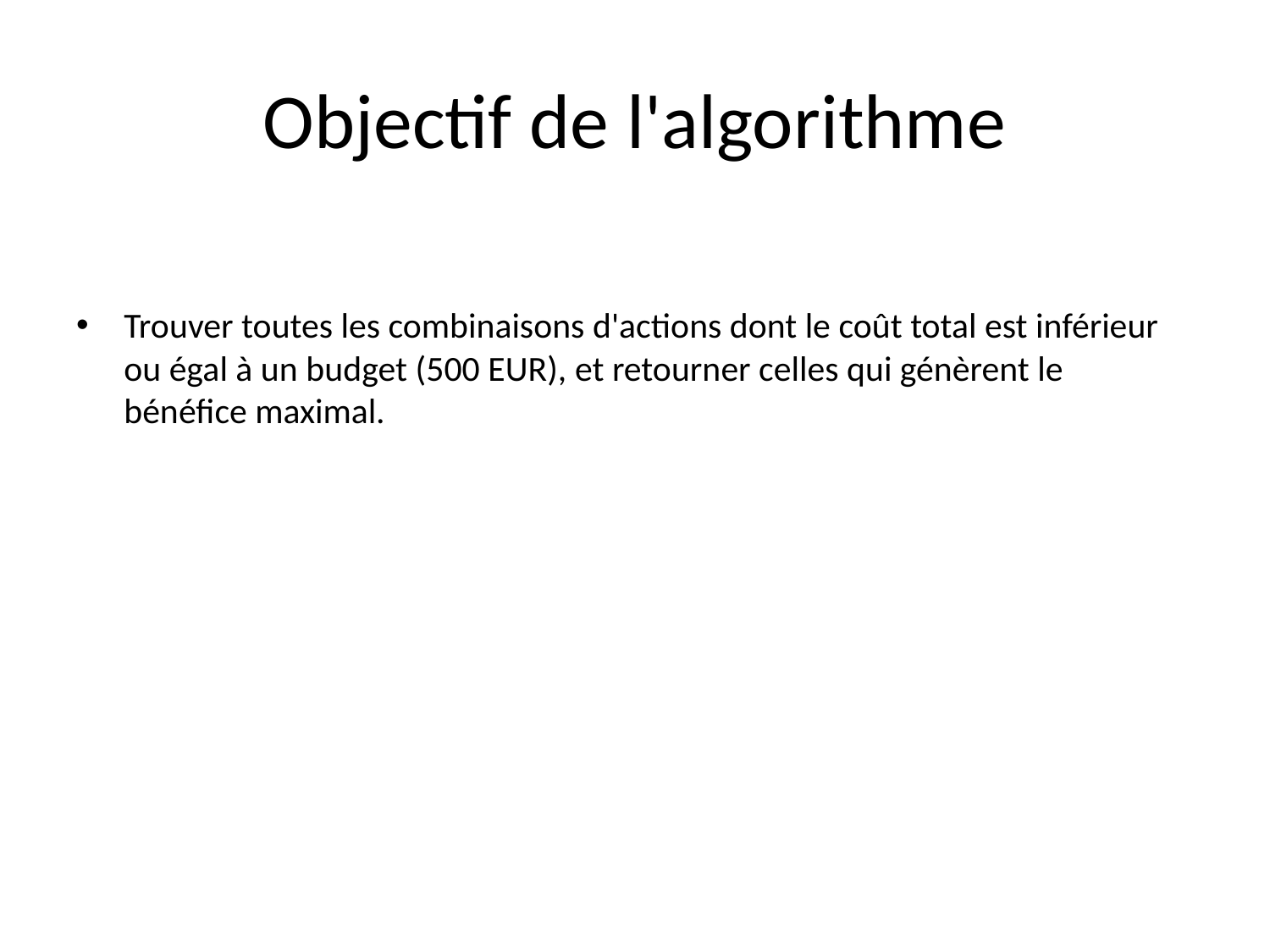

# Objectif de l'algorithme

Trouver toutes les combinaisons d'actions dont le coût total est inférieur ou égal à un budget (500 EUR), et retourner celles qui génèrent le bénéfice maximal.